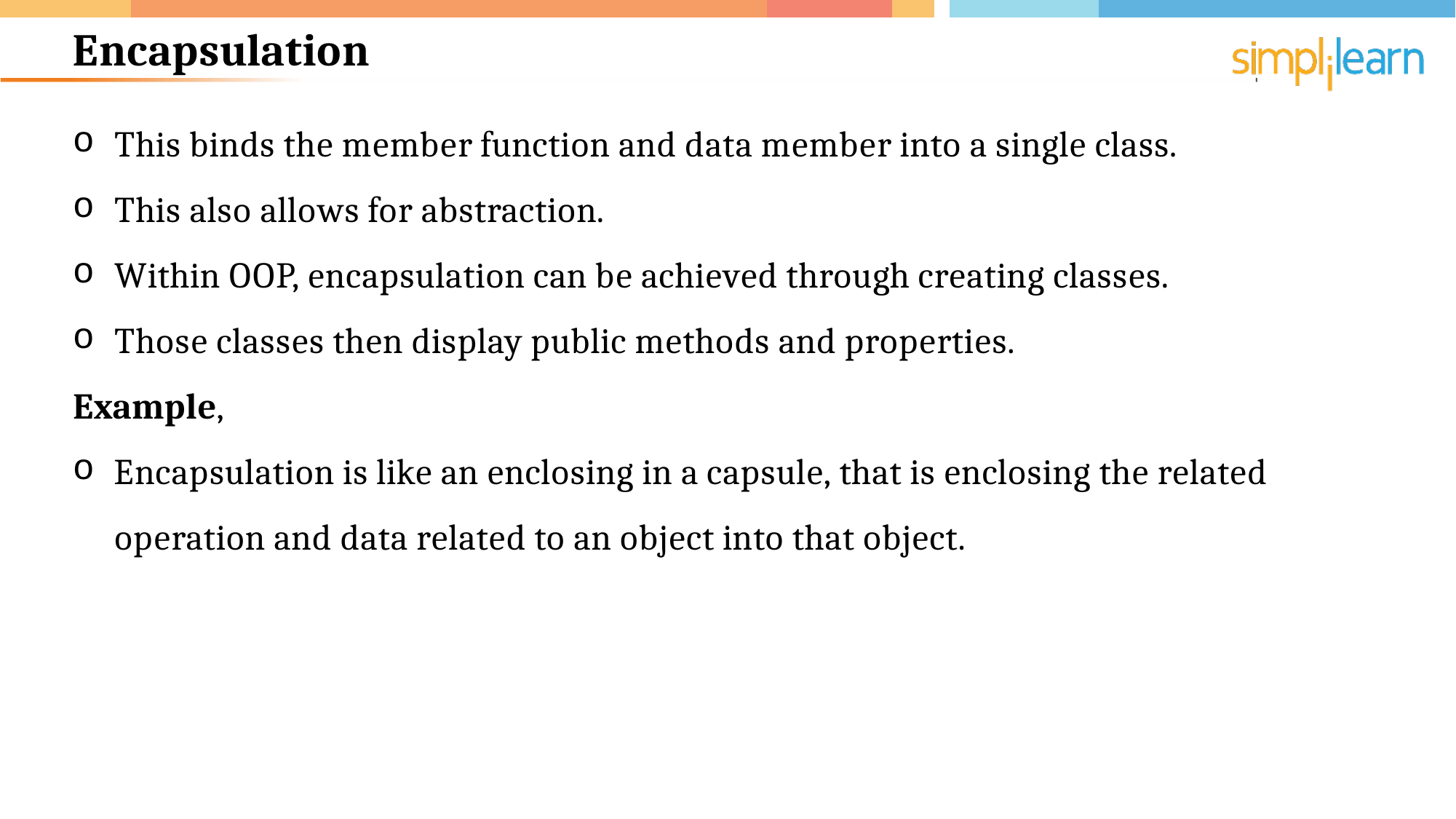

# Encapsulation
This binds the member function and data member into a single class.
This also allows for abstraction.
Within OOP, encapsulation can be achieved through creating classes.
Those classes then display public methods and properties.
Example,
Encapsulation is like an enclosing in a capsule, that is enclosing the related operation and data related to an object into that object.